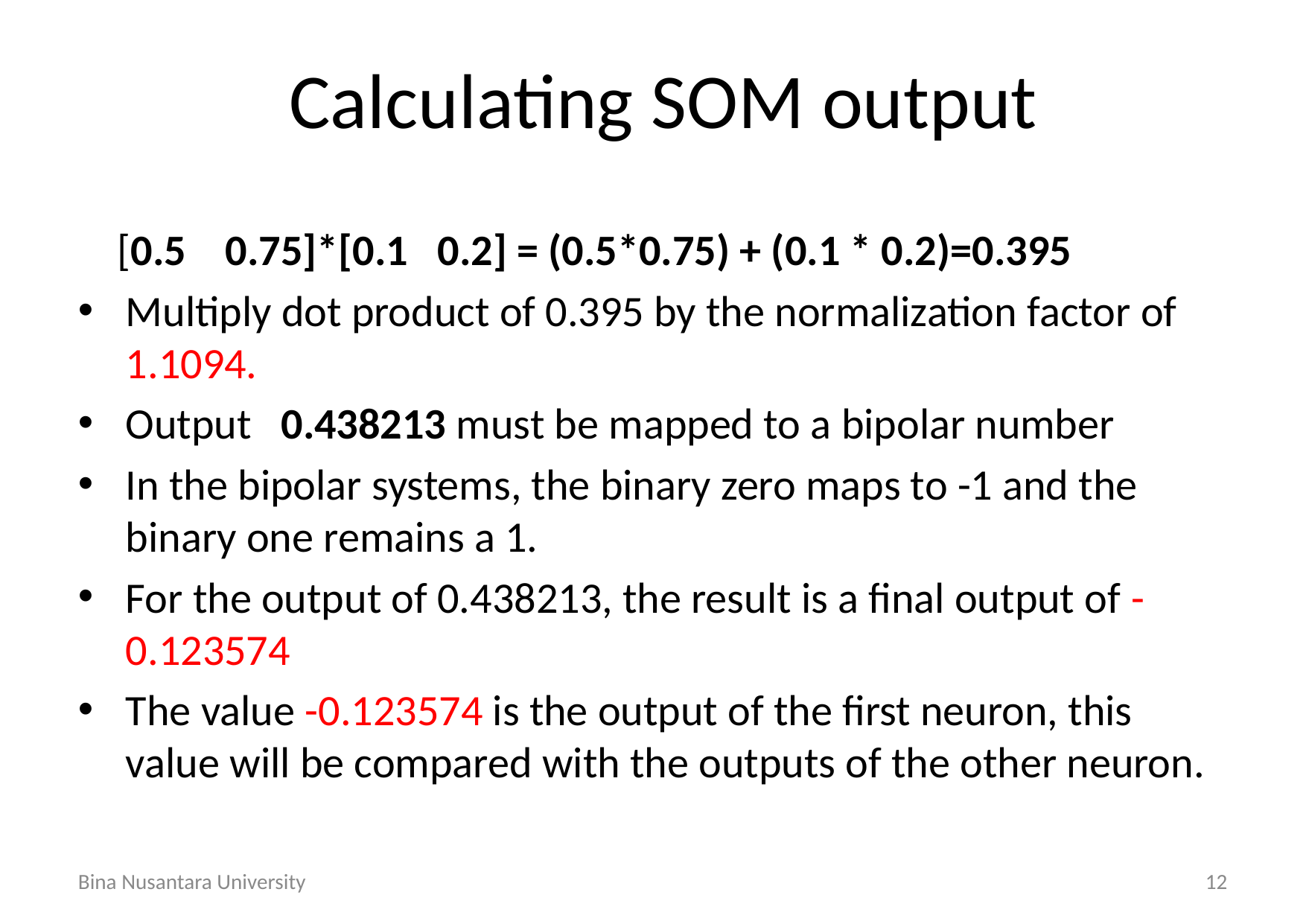

# Calculating SOM output
    [0.5    0.75]*[0.1   0.2] = (0.5*0.75) + (0.1 * 0.2)=0.395
Multiply dot product of 0.395 by the normalization factor of 1.1094.
Output   0.438213 must be mapped to a bipolar number
In the bipolar systems, the binary zero maps to -1 and the binary one remains a 1.
For the output of 0.438213, the result is a final output of -0.123574
The value -0.123574 is the output of the first neuron, this value will be compared with the outputs of the other neuron.
Bina Nusantara University
12